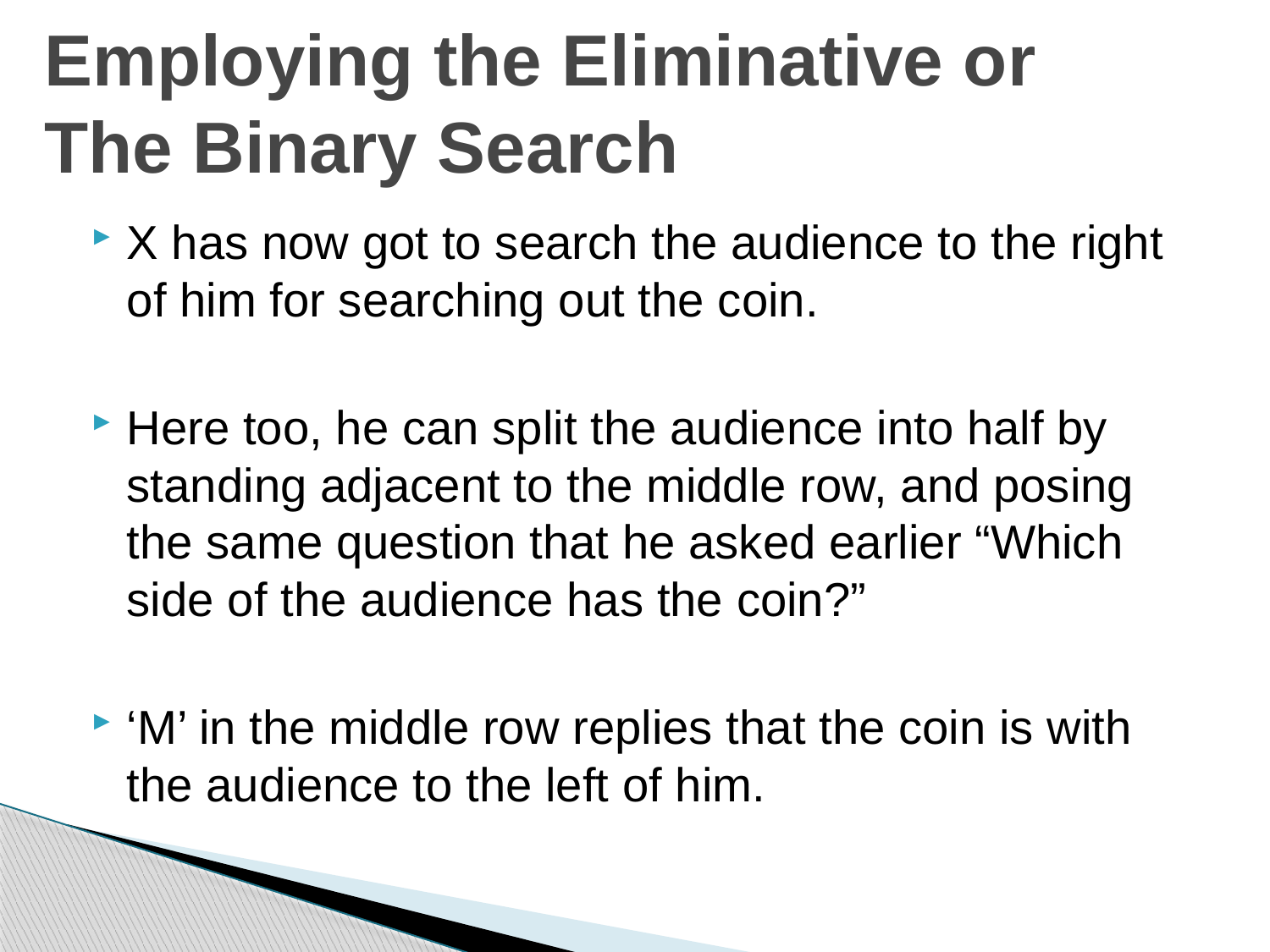

# Employing the Eliminative or The Binary Search
X has now got to search the audience to the right of him for searching out the coin.

Here too, he can split the audience into half by standing adjacent to the middle row, and posing the same question that he asked earlier “Which side of the audience has the coin?”

‘M’ in the middle row replies that the coin is with the audience to the left of him.